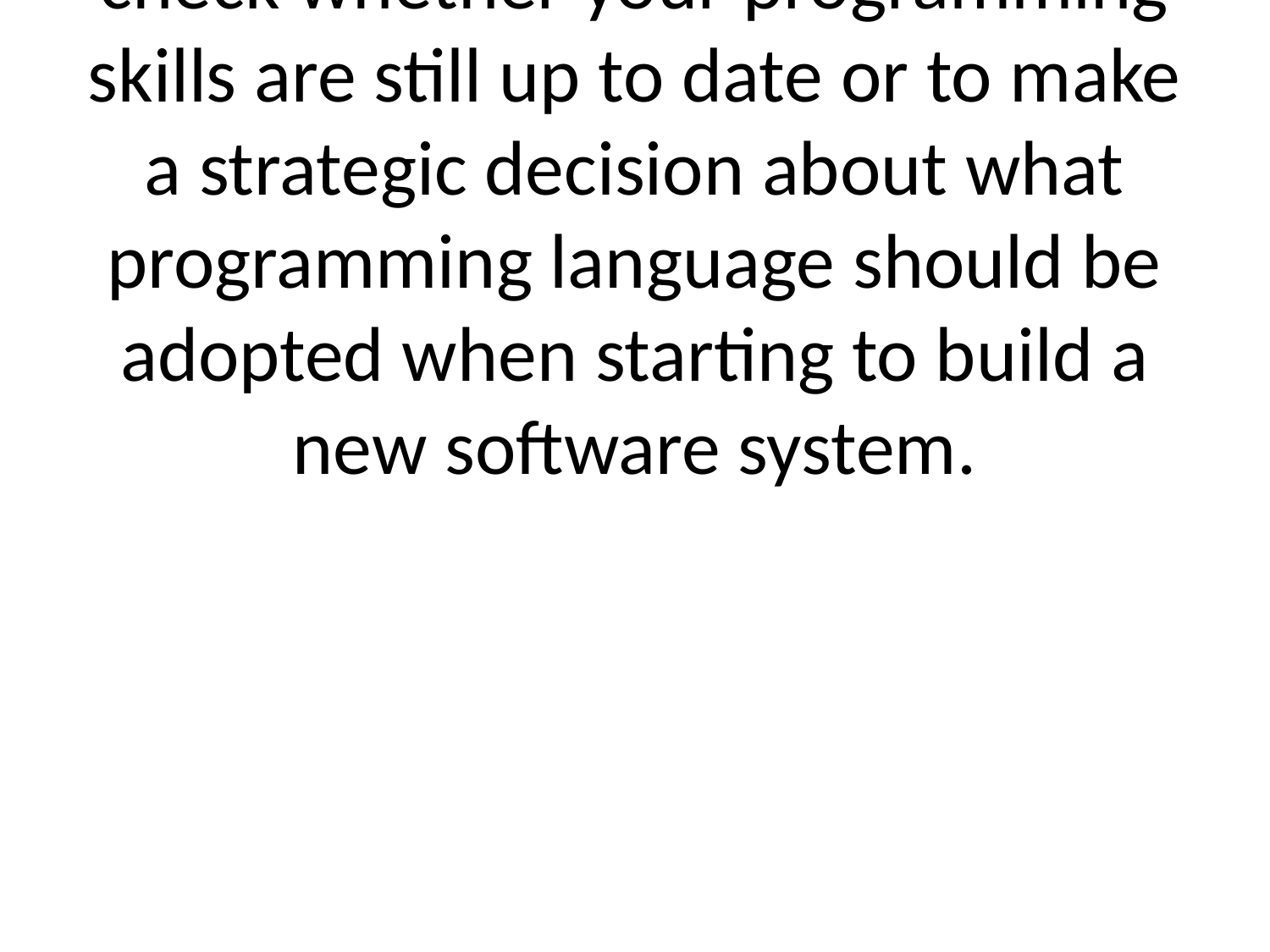

# https:www.tiobe.comtiobe-indexThe index can be used to check whether your programming skills are still up to date or to make a strategic decision about what programming language should be adopted when starting to build a new software system.